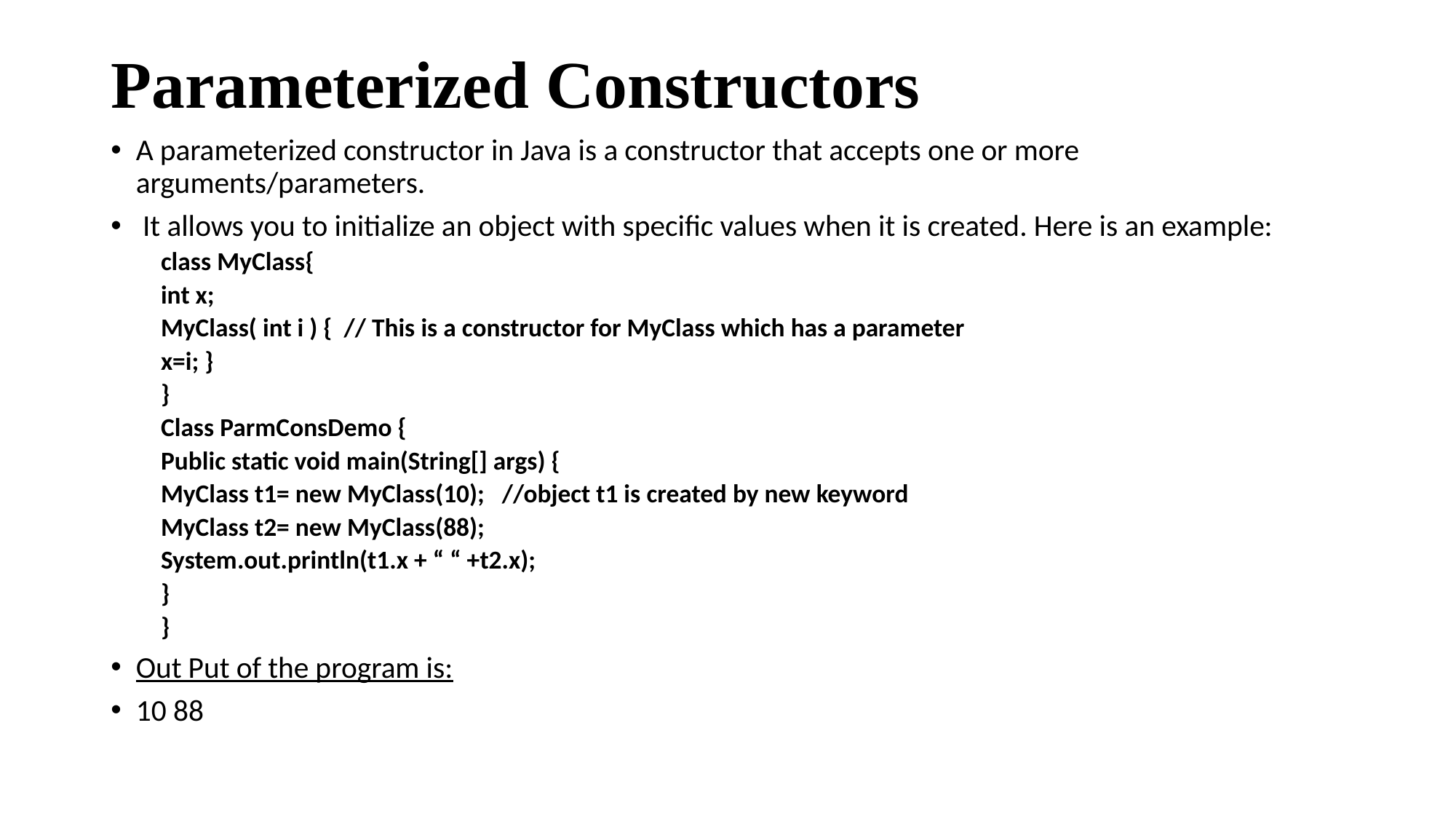

# Parameterized Constructors
A parameterized constructor in Java is a constructor that accepts one or more arguments/parameters.
 It allows you to initialize an object with specific values when it is created. Here is an example:
class MyClass{
int x;
MyClass( int i ) {  // This is a constructor for MyClass which has a parameter
x=i; }
}
Class ParmConsDemo {
Public static void main(String[] args) {
MyClass t1= new MyClass(10);   //object t1 is created by new keyword
MyClass t2= new MyClass(88);
System.out.println(t1.x + “ “ +t2.x);
}
}
Out Put of the program is:
10 88